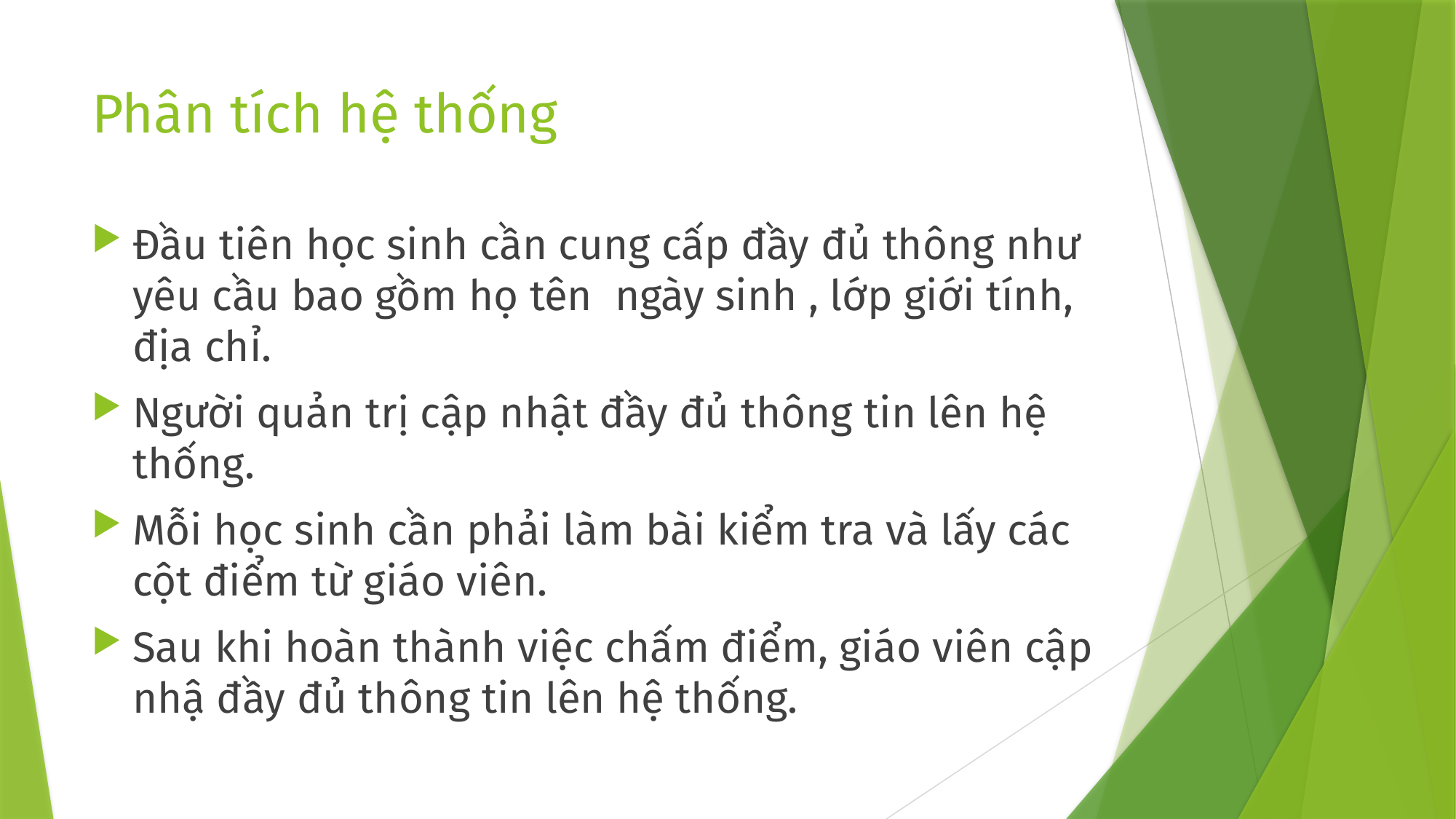

# Phân tích hệ thống
Đầu tiên học sinh cần cung cấp đầy đủ thông như yêu cầu bao gồm họ tên  ngày sinh , lớp giới tính, địa chỉ.
Người quản trị cập nhật đầy đủ thông tin lên hệ thống.
Mỗi học sinh cần phải làm bài kiểm tra và lấy các cột điểm từ giáo viên.
Sau khi hoàn thành việc chấm điểm, giáo viên cập nhậ đầy đủ thông tin lên hệ thống.